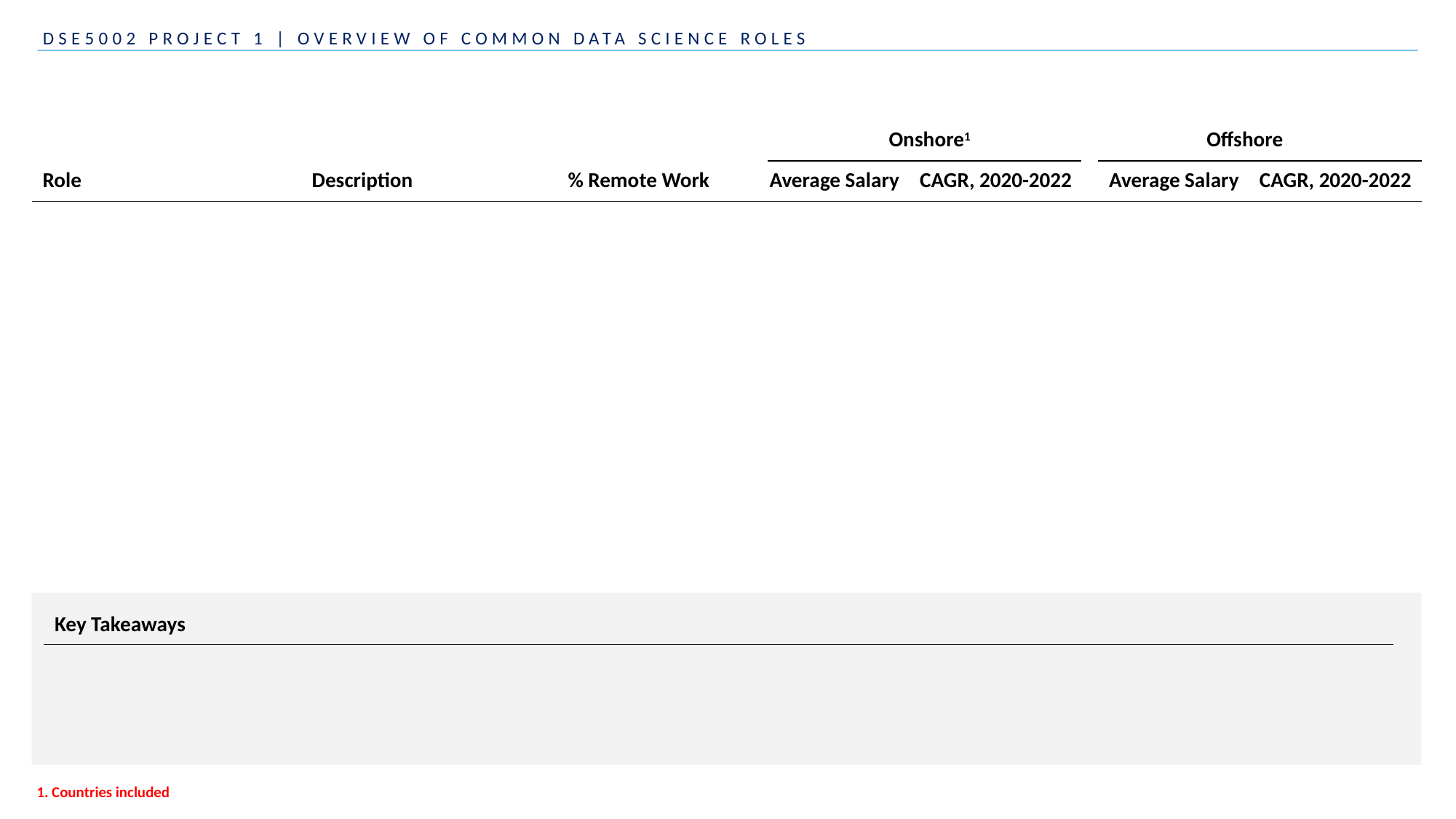

DSE5002 PROJECT 1 | OVERVIEW OF COMMON DATA SCIENCE ROLES
#
Onshore1
Offshore
Role
Description
% Remote Work
Average Salary
CAGR, 2020-2022
Average Salary
CAGR, 2020-2022

Key Takeaways

1. Countries included